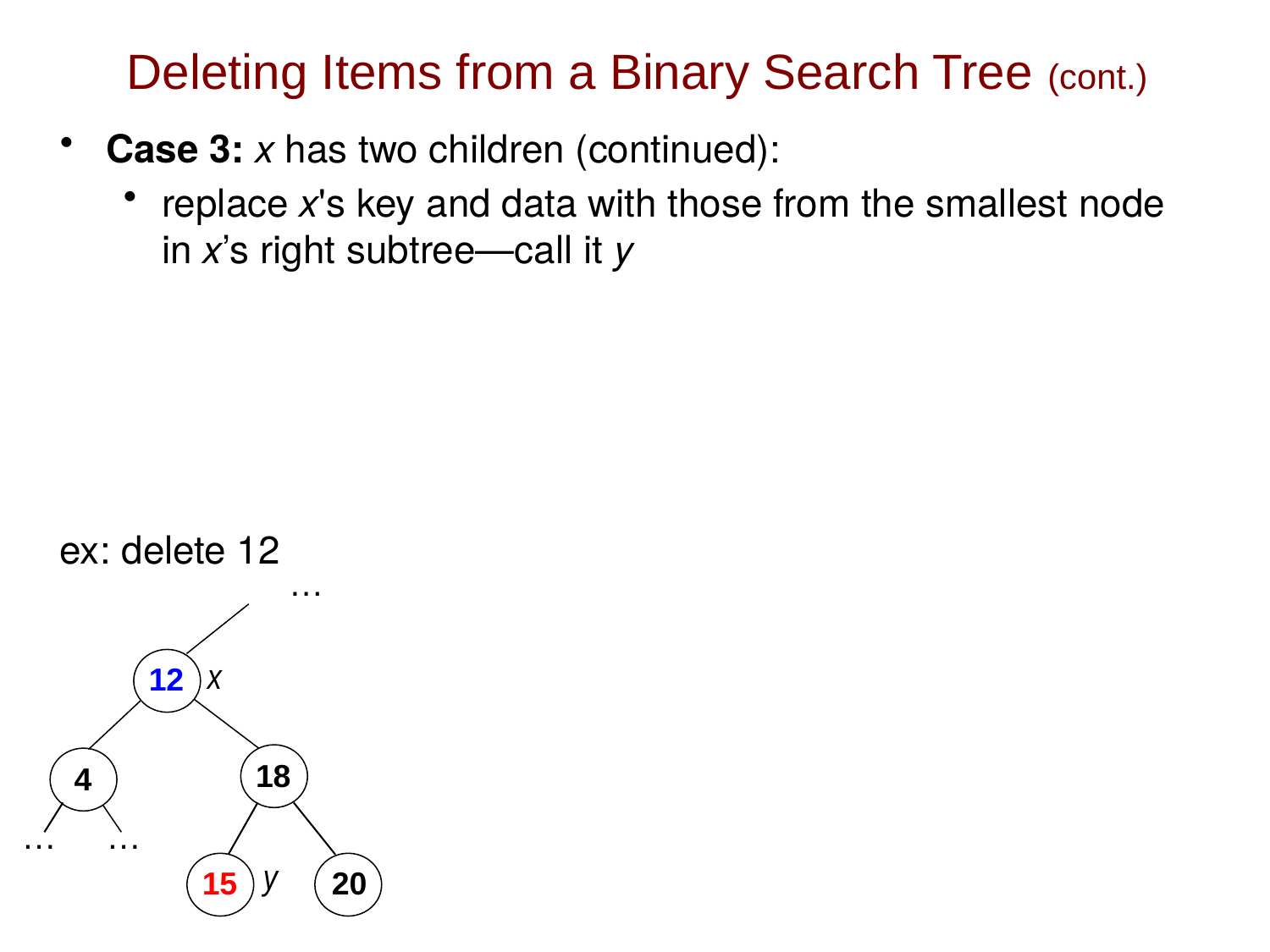

# Deleting Items from a Binary Search Tree (cont.)
Case 3: x has two children (continued):
replace x's key and data with those from the smallest node
in x’s right subtree—call it y

ex: delete 12

…

x

12

18
4

…
…
y

15
20